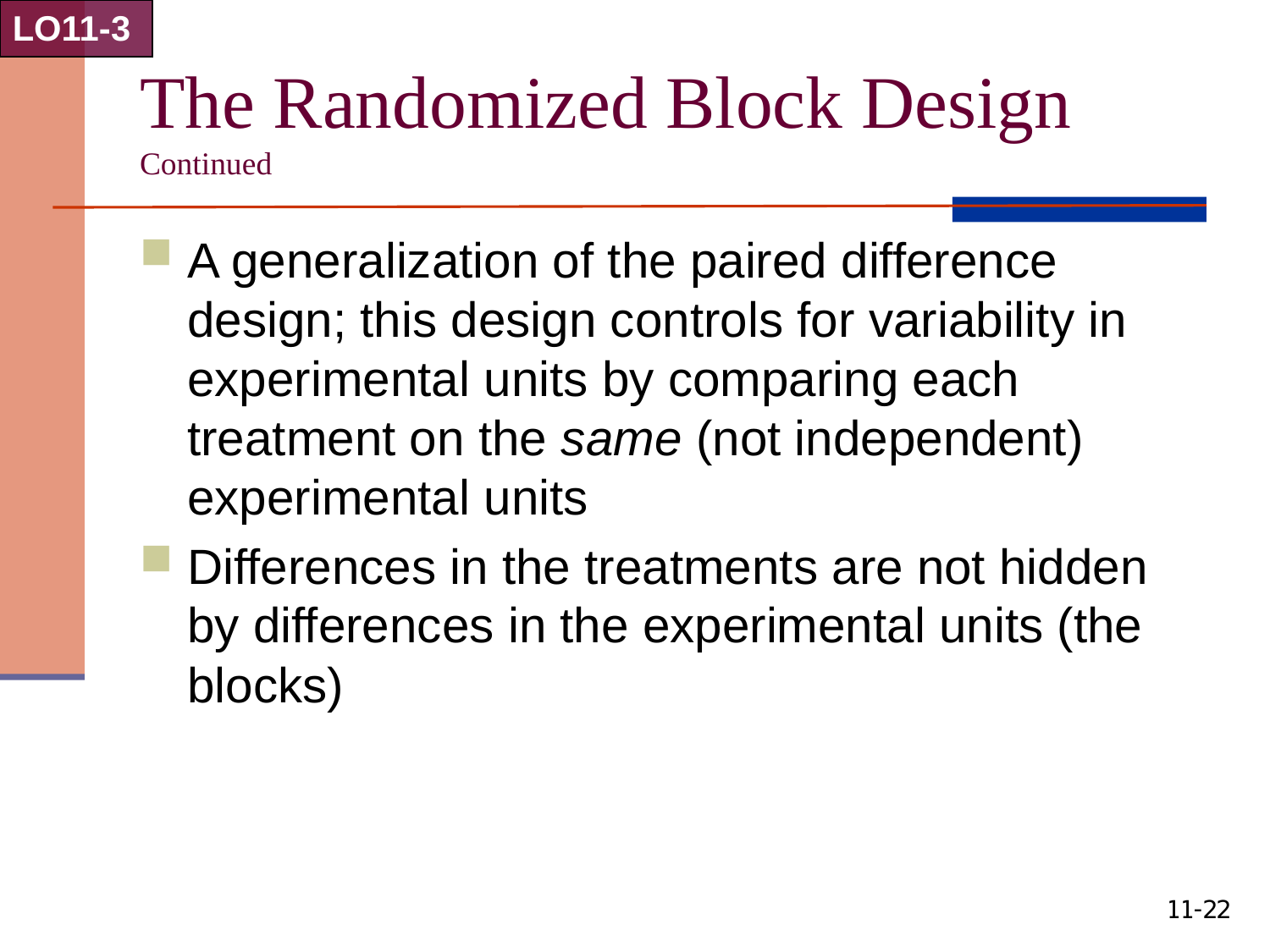

LO11-3
# The Randomized Block Design Continued
A generalization of the paired difference design; this design controls for variability in experimental units by comparing each treatment on the same (not independent) experimental units
Differences in the treatments are not hidden by differences in the experimental units (the blocks)
11-22